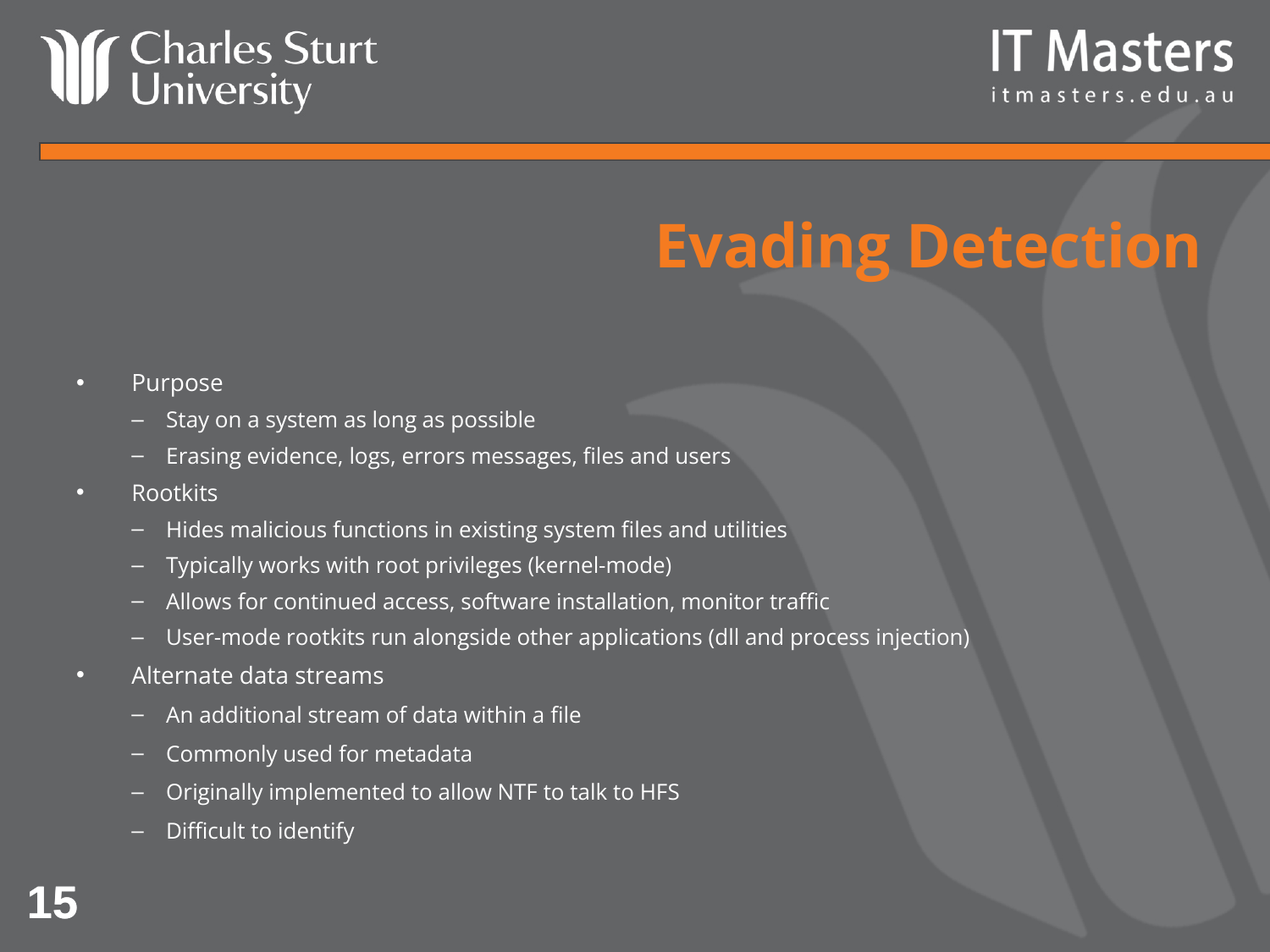

# Evading Detection
Purpose
Stay on a system as long as possible
Erasing evidence, logs, errors messages, files and users
Rootkits
Hides malicious functions in existing system files and utilities
Typically works with root privileges (kernel-mode)
Allows for continued access, software installation, monitor traffic
User-mode rootkits run alongside other applications (dll and process injection)
Alternate data streams
An additional stream of data within a file
Commonly used for metadata
Originally implemented to allow NTF to talk to HFS
Difficult to identify